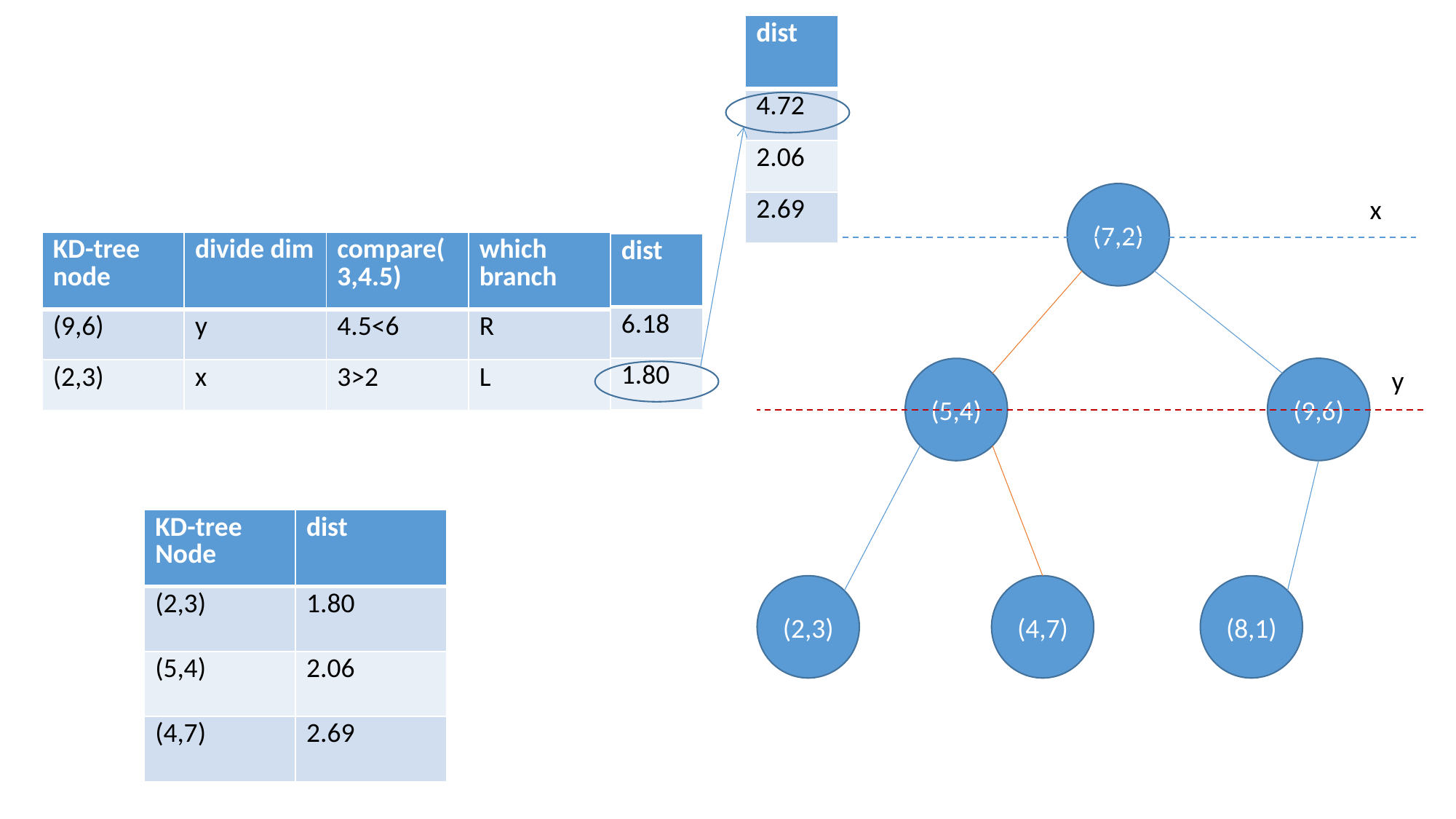

| dist |
| --- |
| 4.72 |
| 2.06 |
| 2.69 |

(7,2)
x
| KD-tree node | divide dim | compare(3,4.5) | which branch |
| --- | --- | --- | --- |
| (9,6) | y | 4.5<6 | R |
| (2,3) | x | 3>2 | L |
| dist |
| --- |
| 6.18 |
| 1.80 |
y
(9,6)
(5,4)

| KD-tree Node | dist |
| --- | --- |
| (2,3) | 1.80 |
| (5,4) | 2.06 |
| (4,7) | 2.69 |
(2,3)
(4,7)
(8,1)